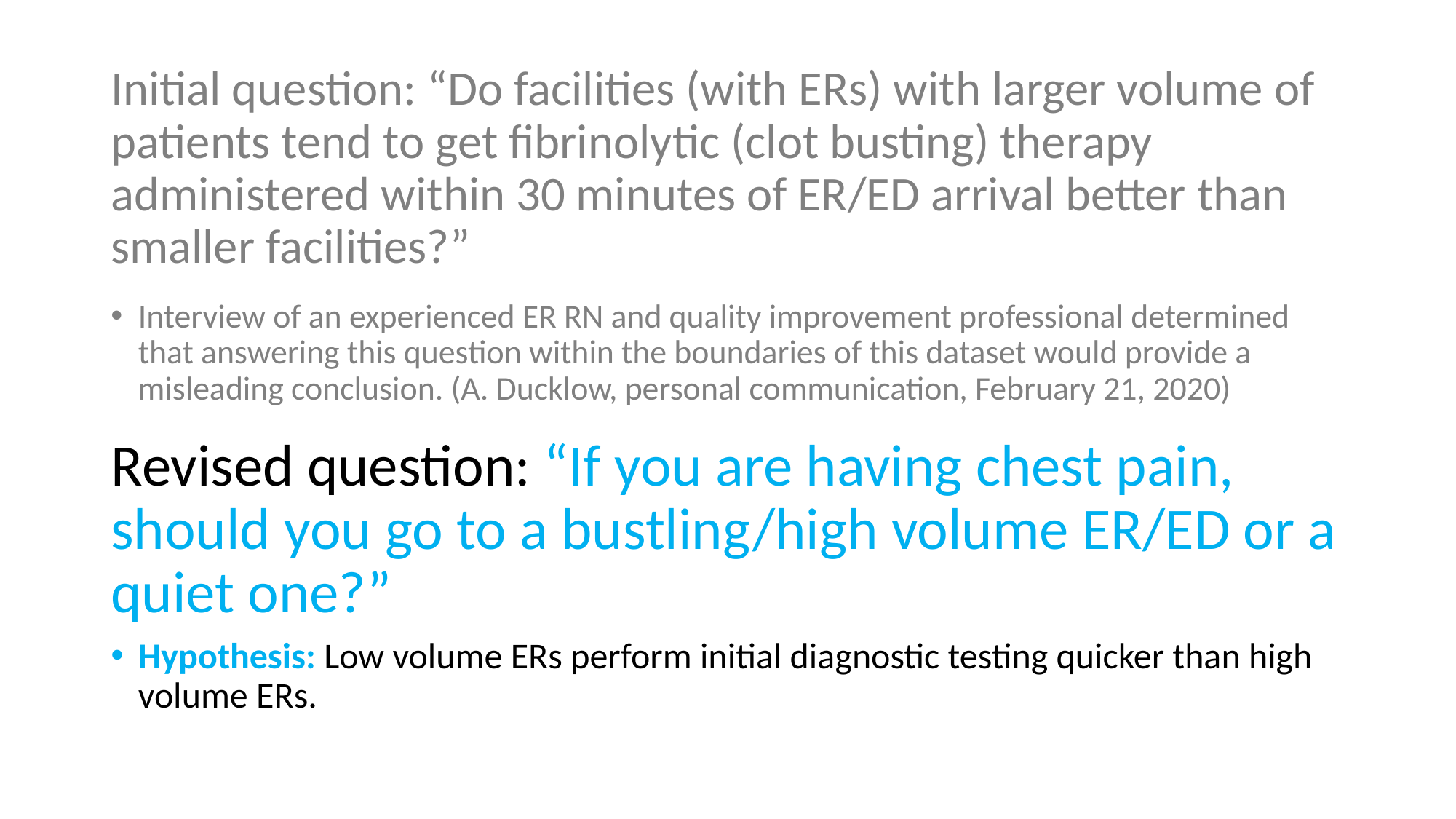

# Initial question: “Do facilities (with ERs) with larger volume of patients tend to get fibrinolytic (clot busting) therapy administered within 30 minutes of ER/ED arrival better than smaller facilities?”
Interview of an experienced ER RN and quality improvement professional determined that answering this question within the boundaries of this dataset would provide a misleading conclusion. (A. Ducklow, personal communication, February 21, 2020)
Revised question: “If you are having chest pain, should you go to a bustling/high volume ER/ED or a quiet one?”
Hypothesis: Low volume ERs perform initial diagnostic testing quicker than high volume ERs.